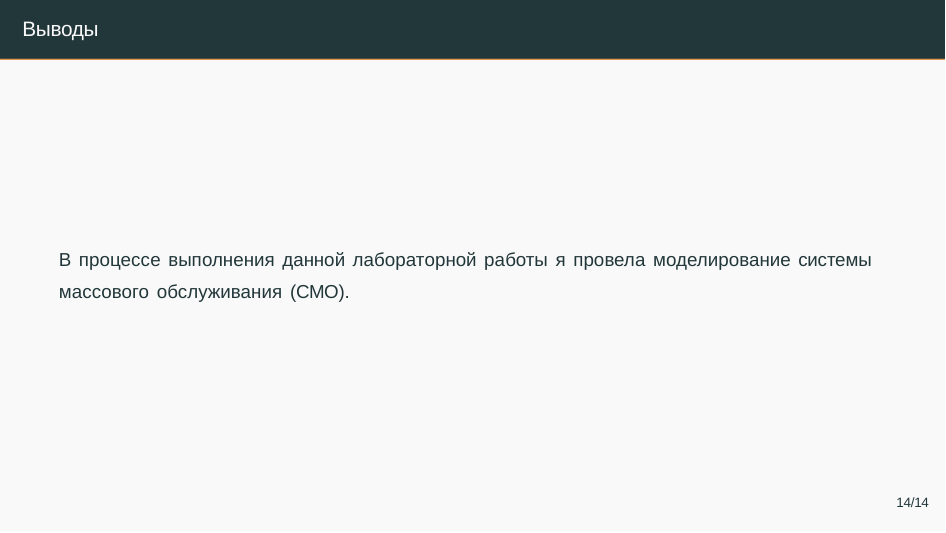

# Выводы

В процессе выполнения данной лабораторной работы я провела моделирование системы массового обслуживания (СМО).
14/14